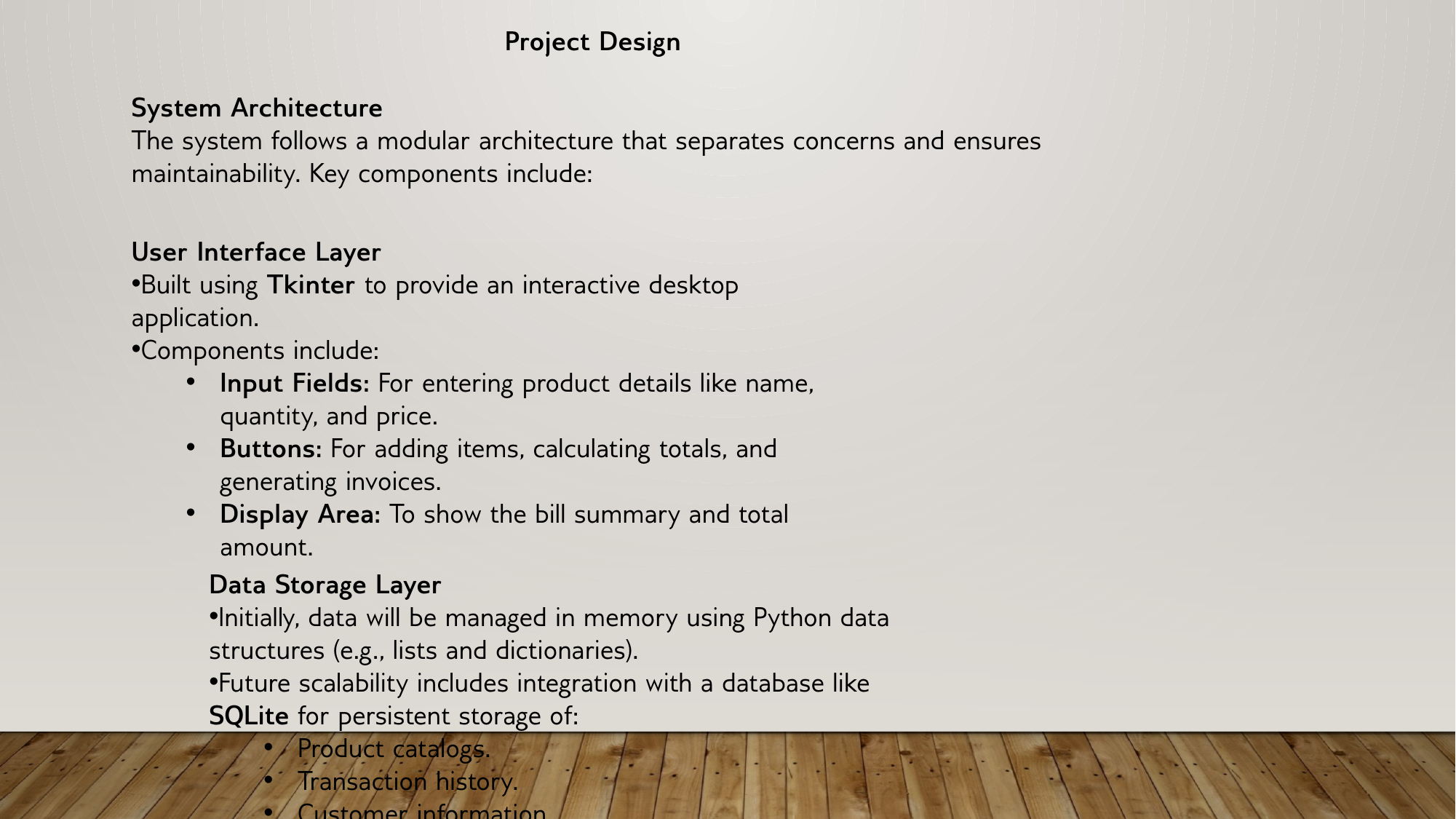

Project Design
System Architecture
The system follows a modular architecture that separates concerns and ensures maintainability. Key components include:
User Interface Layer
Built using Tkinter to provide an interactive desktop application.
Components include:
Input Fields: For entering product details like name, quantity, and price.
Buttons: For adding items, calculating totals, and generating invoices.
Display Area: To show the bill summary and total amount.
Data Storage Layer
Initially, data will be managed in memory using Python data structures (e.g., lists and dictionaries).
Future scalability includes integration with a database like SQLite for persistent storage of:
Product catalogs.
Transaction history.
Customer information.